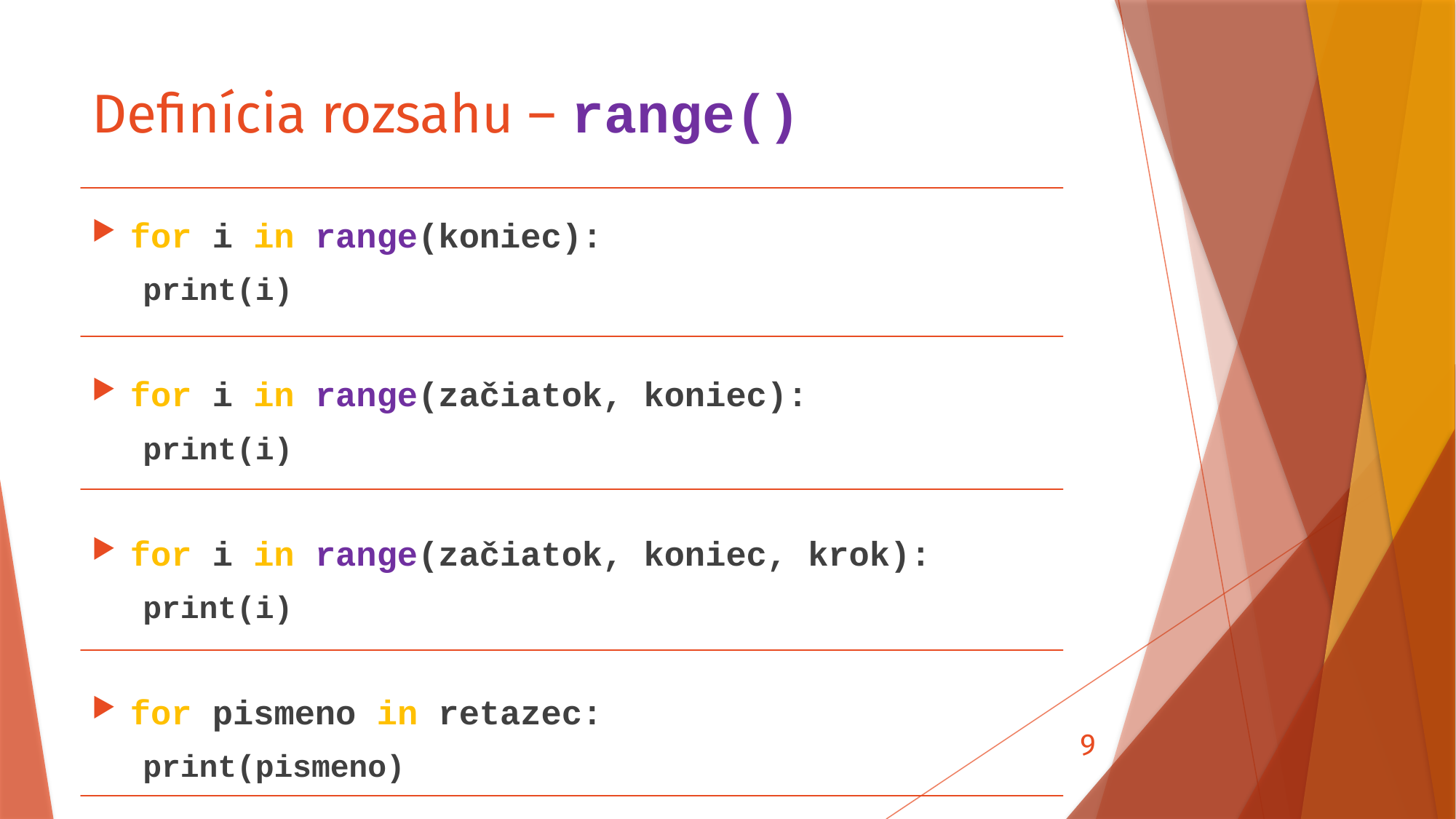

# Definícia rozsahu – range()
for i in range(koniec):
print(i)

for i in range(začiatok, koniec):
print(i)

for i in range(začiatok, koniec, krok):
print(i)

for pismeno in retazec:
print(pismeno)

9